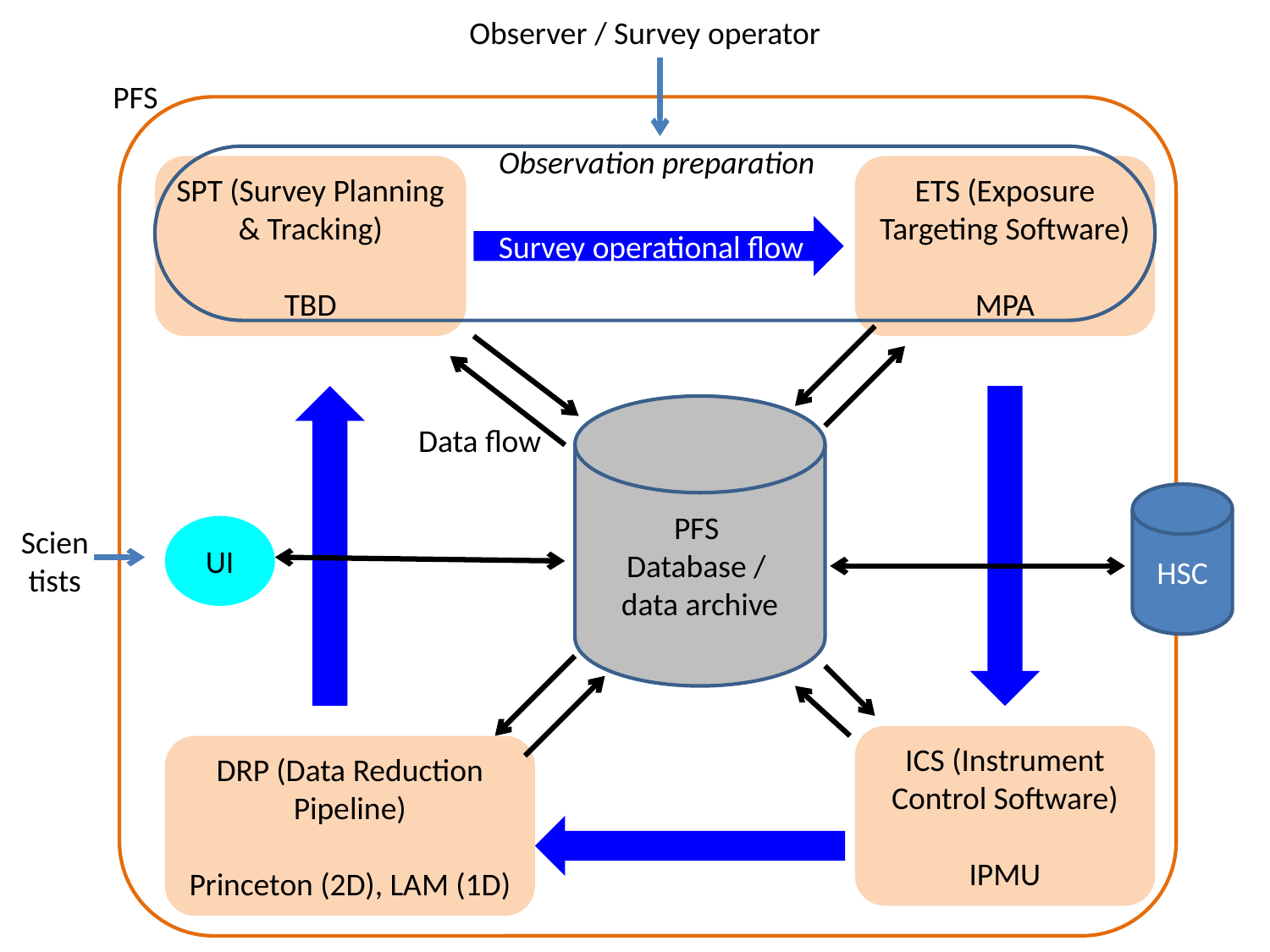

Observer / Survey operator
PFS

Observation preparation

SPT (Survey Planning & Tracking)
TBD
ETS (Exposure Targeting Software)
MPA
Survey operational flow

PFS
Database /
data archive
Data flow
HSC
UI
Scientists
ICS (Instrument Control Software)
IPMU
DRP (Data Reduction Pipeline)
Princeton (2D), LAM (1D)